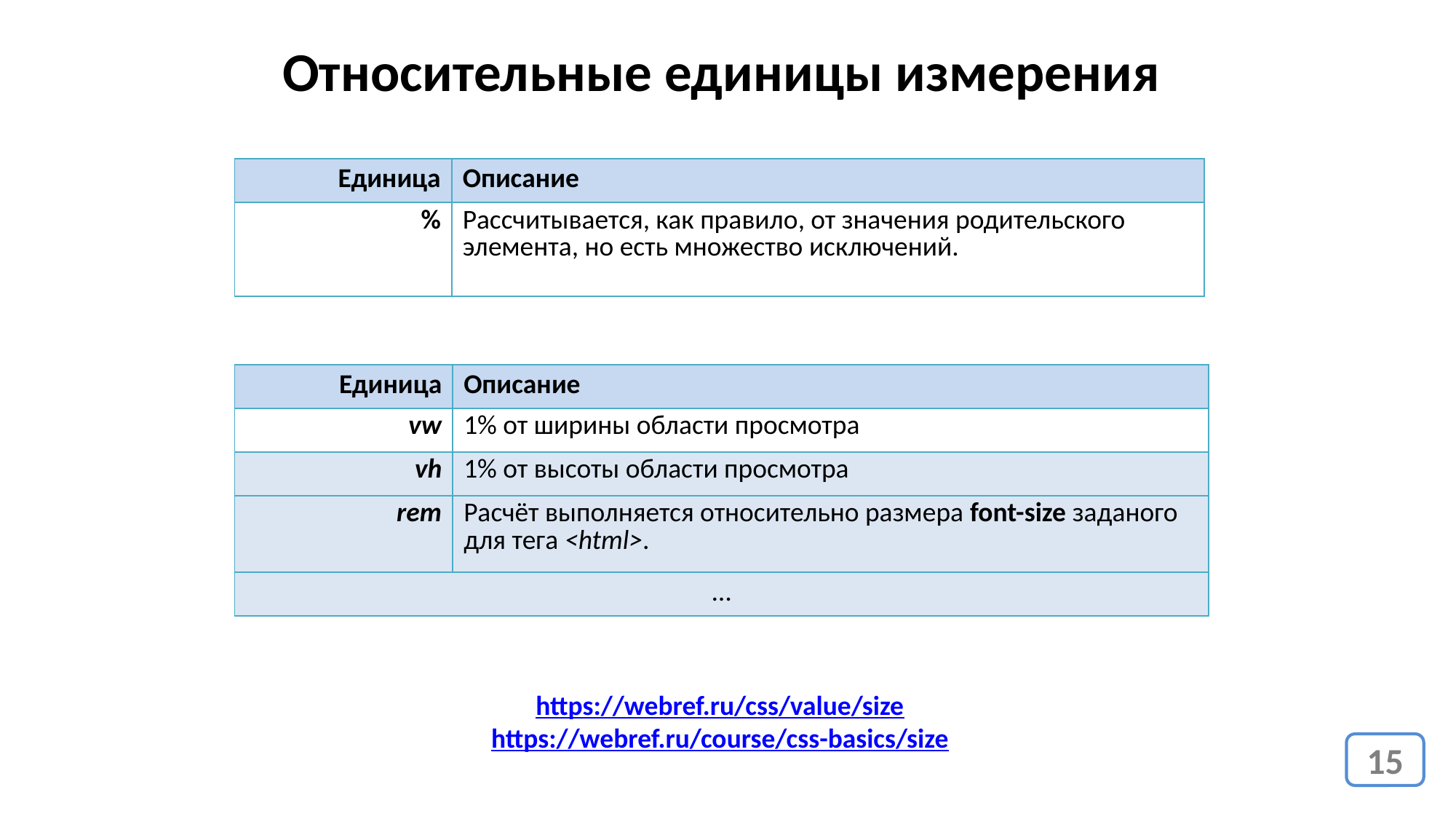

Относительные единицы измерения
| Единица | Описание |
| --- | --- |
| % | Рассчитывается, как правило, от значения родительского элемента, но есть множество исключений. |
| Единица | Описание |
| --- | --- |
| vw | 1% от ширины области просмотра |
| vh | 1% от высоты области просмотра |
| rem | Расчёт выполняется относительно размера font-size заданого для тега <html>. |
| … |  |
https://webref.ru/css/value/size
https://webref.ru/course/css-basics/size
15